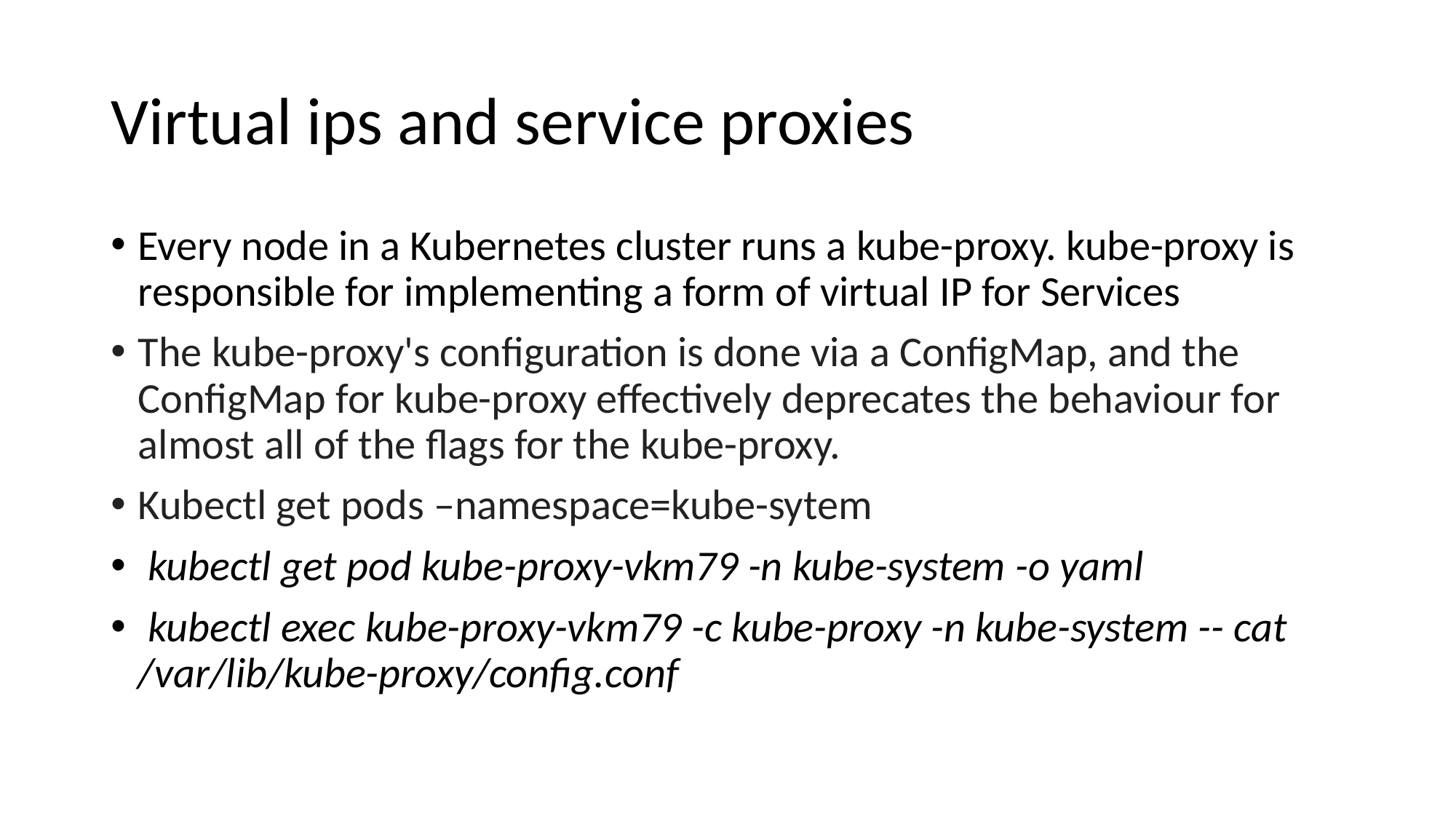

# Virtual ips and service proxies
Every node in a Kubernetes cluster runs a kube-proxy. kube-proxy is responsible for implementing a form of virtual IP for Services
The kube-proxy's configuration is done via a ConfigMap, and the ConfigMap for kube-proxy effectively deprecates the behaviour for almost all of the flags for the kube-proxy.
Kubectl get pods –namespace=kube-sytem
 kubectl get pod kube-proxy-vkm79 -n kube-system -o yaml
 kubectl exec kube-proxy-vkm79 -c kube-proxy -n kube-system -- cat /var/lib/kube-proxy/config.conf